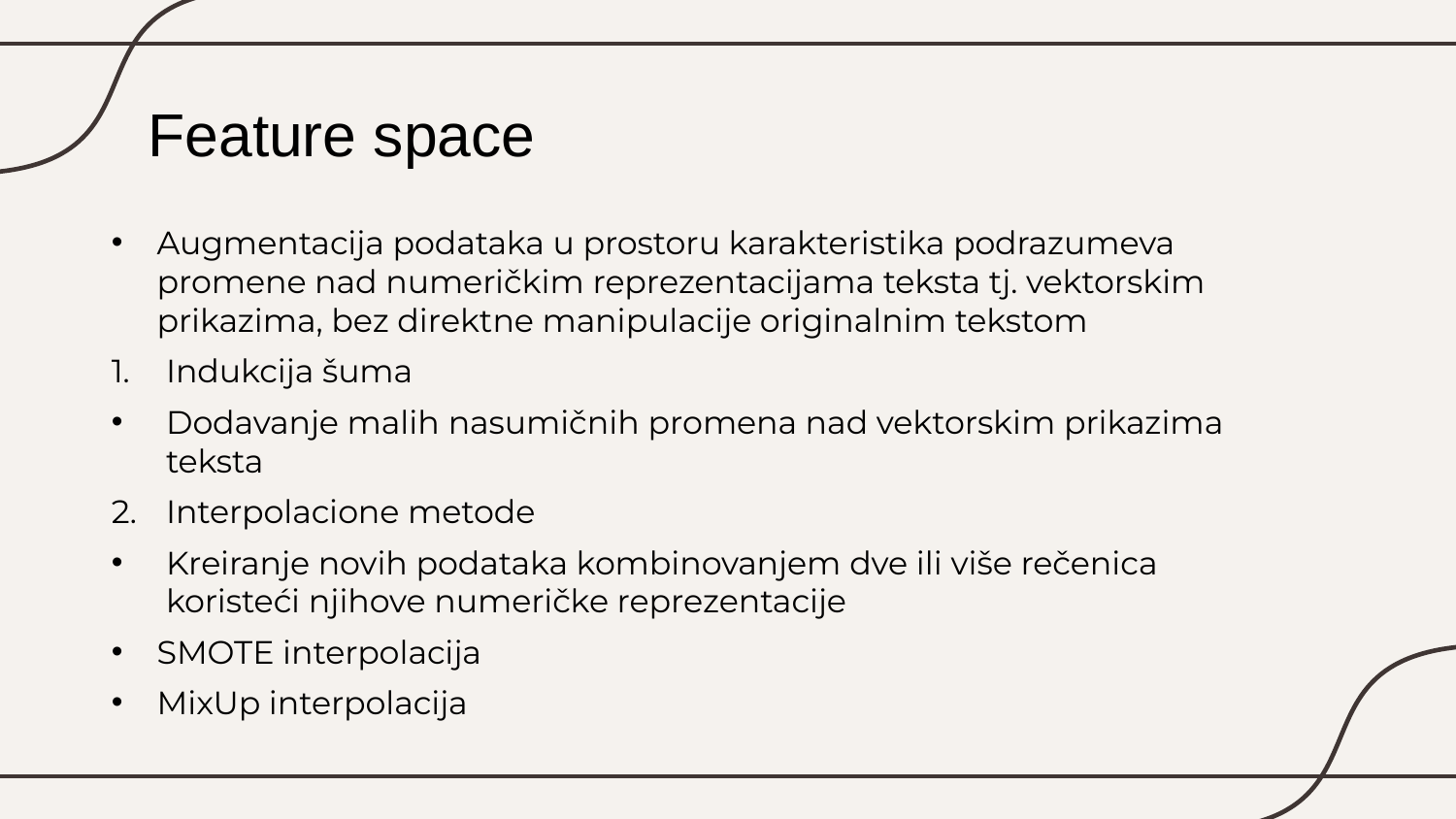

# Feature space
Augmentacija podataka u prostoru karakteristika podrazumeva promene nad numeričkim reprezentacijama teksta tj. vektorskim prikazima, bez direktne manipulacije originalnim tekstom
Indukcija šuma
Dodavanje malih nasumičnih promena nad vektorskim prikazima teksta
Interpolacione metode
Kreiranje novih podataka kombinovanjem dve ili više rečenica koristeći njihove numeričke reprezentacije
SMOTE interpolacija
MixUp interpolacija